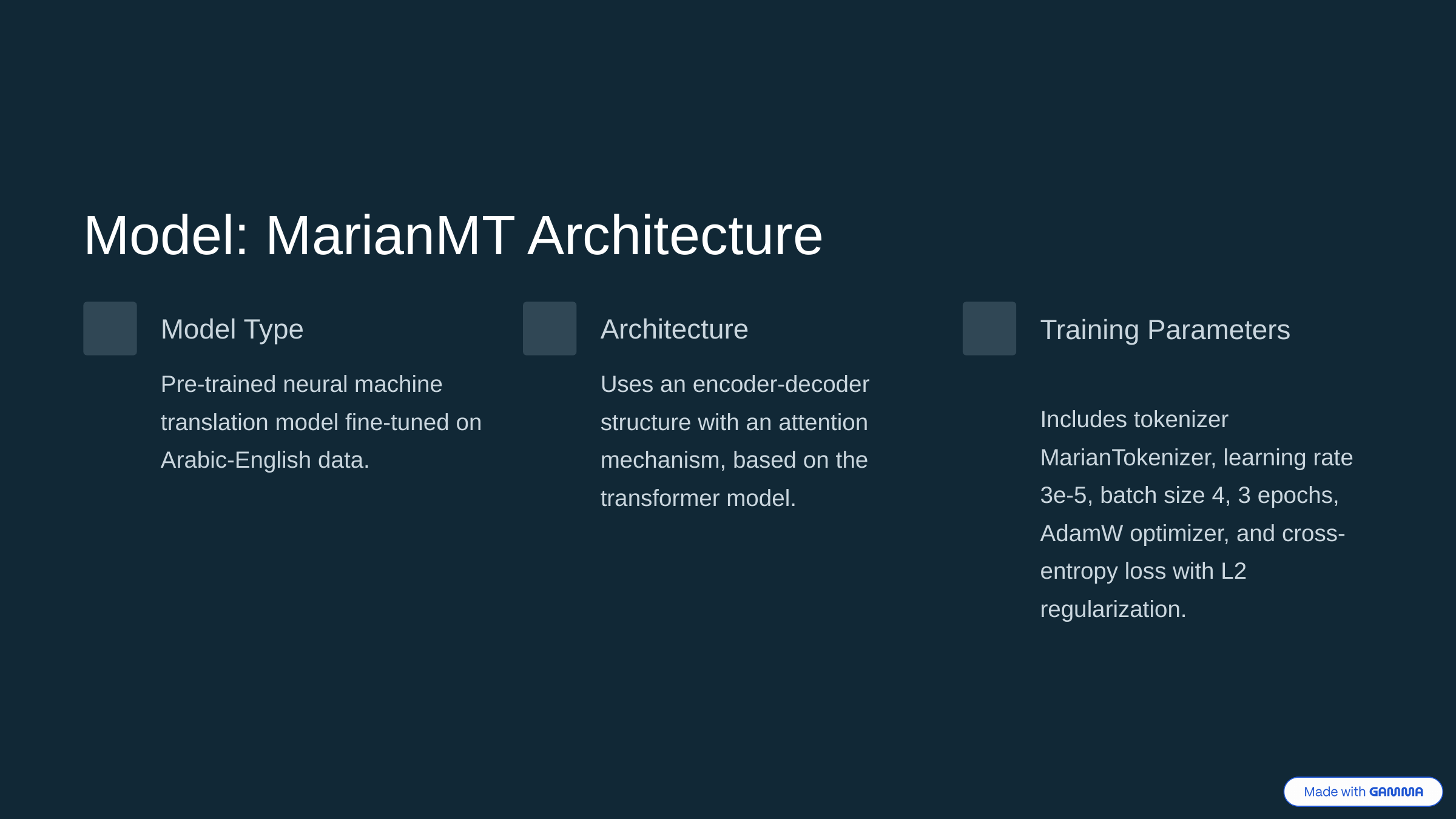

Model: MarianMT Architecture

Model Type
Architecture
Training Parameters
Pre-trained neural machine translation model fine-tuned on Arabic-English data.
Uses an encoder-decoder structure with an attention mechanism, based on the transformer model.
Includes tokenizer MarianTokenizer, learning rate 3e-5, batch size 4, 3 epochs, AdamW optimizer, and cross-entropy loss with L2 regularization.